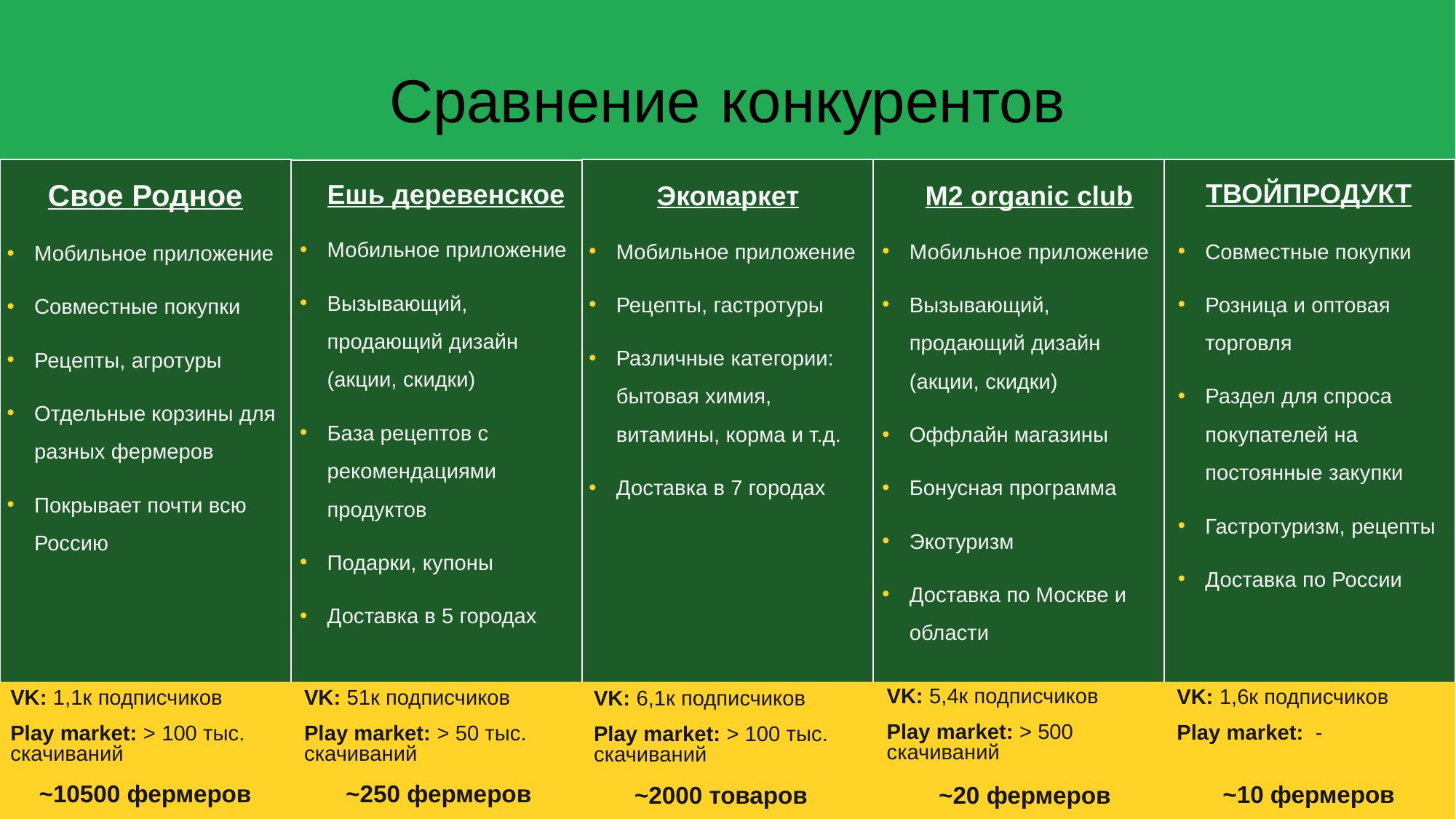

Сравнение конкурентов

# Заголовок
ТВОЙПРОДУКТ
Свое Родное
Ешь деревенское
Экомаркет
M2 organic club
Примеры цветов
Анализ рынка, конкуренты преимущества

Мобильное приложение
Вызывающий, продающий дизайн (акции, скидки)
База рецептов с рекомендациями продуктов
Подарки, купоны
Доставка в 5 городах
Совместные покупки
Розница и оптовая торговля
Раздел для спроса покупателей на постоянные закупки
Гастротуризм, рецепты
Доставка по России

Мобильное приложение
Рецепты, гастротуры
Различные категории: бытовая химия, витамины, корма и т.д.
Доставка в 7 городах

Мобильное приложение
Вызывающий, продающий дизайн (акции, скидки)
Оффлайн магазины
Бонусная программа
Экотуризм
Доставка по Москве и области
Мобильное приложение
Совместные покупки
Рецепты, агротуры
Отдельные корзины для разных фермеров
Покрывает почти всю Россию
VK: 5,4к подписчиков
Play market: > 500 скачиваний
VK: 1,6к подписчиков
Play market:  -

VK: 1,1к подписчиков
Play market: > 100 тыс. скачиваний
VK: 51к подписчиков
Play market: > 50 тыс.
скачиваний
VK: 6,1к подписчиков
Play market: > 100 тыс. скачиваний
~10500 фермеров
~250 фермеров
~10 фермеров
~2000 товаров
~20 фермеров